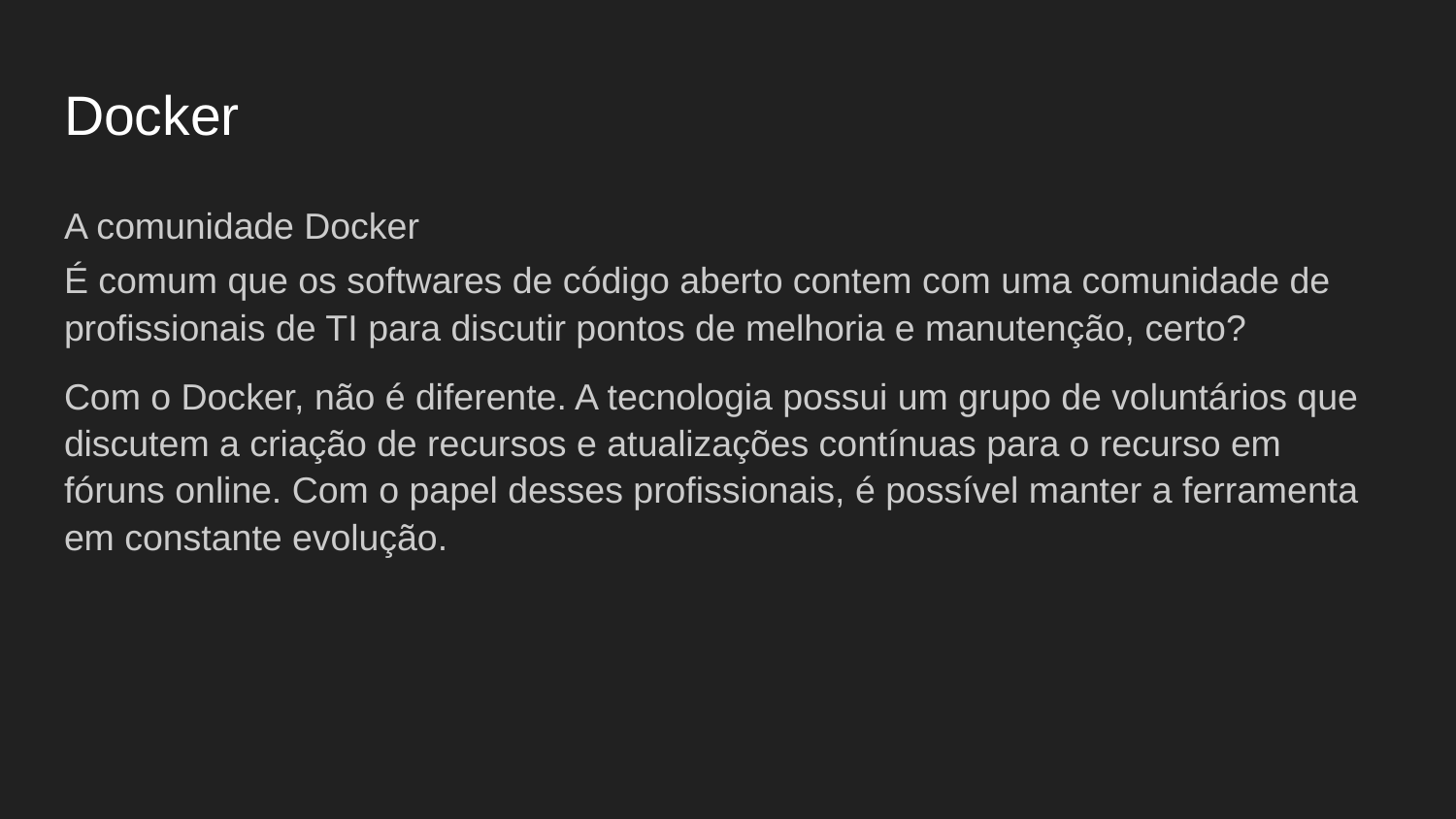

# Docker

A comunidade Docker
É comum que os softwares de código aberto contem com uma comunidade de profissionais de TI para discutir pontos de melhoria e manutenção, certo?
Com o Docker, não é diferente. A tecnologia possui um grupo de voluntários que discutem a criação de recursos e atualizações contínuas para o recurso em fóruns online. Com o papel desses profissionais, é possível manter a ferramenta em constante evolução.